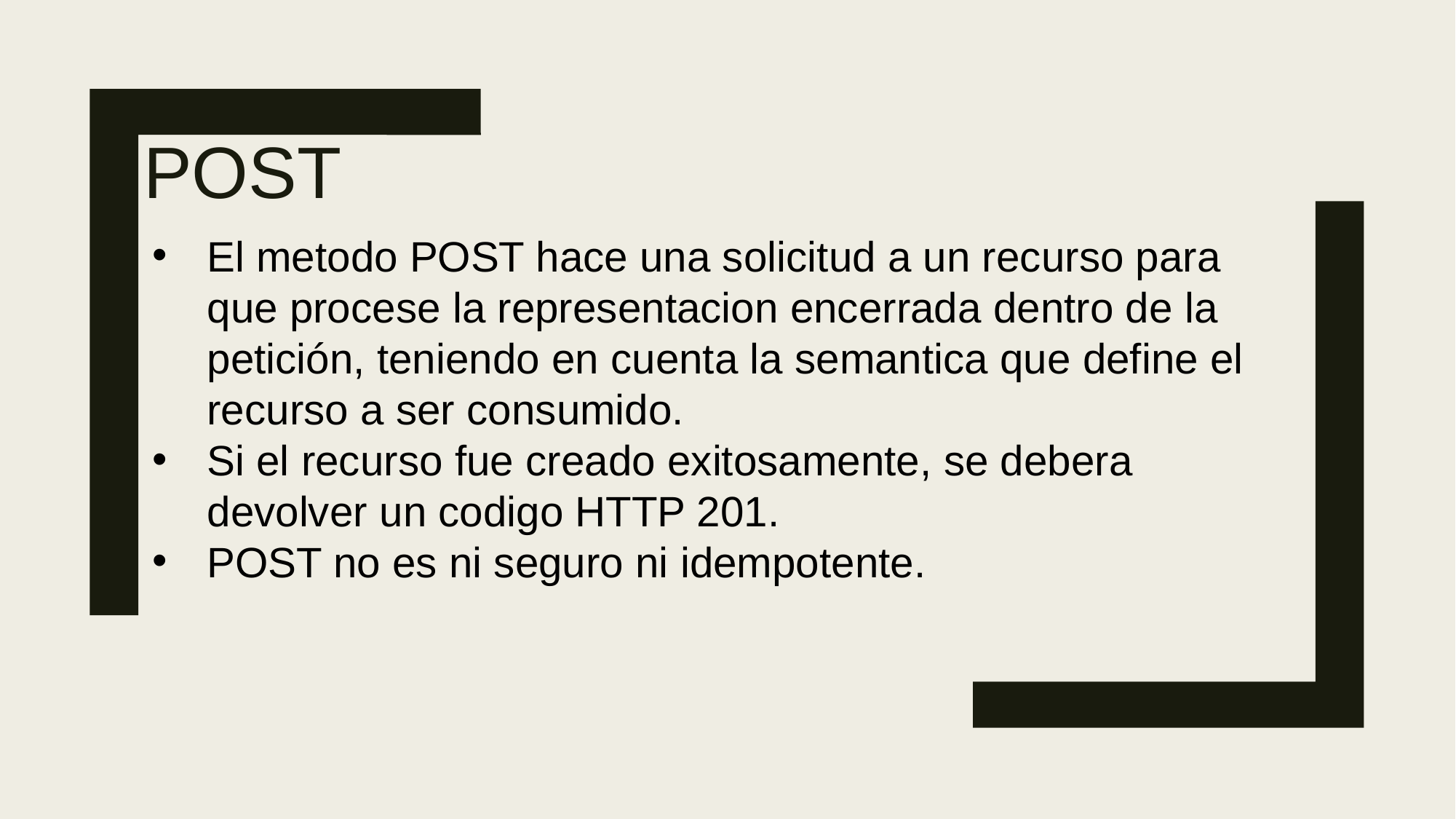

# POST
El metodo POST hace una solicitud a un recurso para que procese la representacion encerrada dentro de la petición, teniendo en cuenta la semantica que define el recurso a ser consumido.
Si el recurso fue creado exitosamente, se debera devolver un codigo HTTP 201.
POST no es ni seguro ni idempotente.